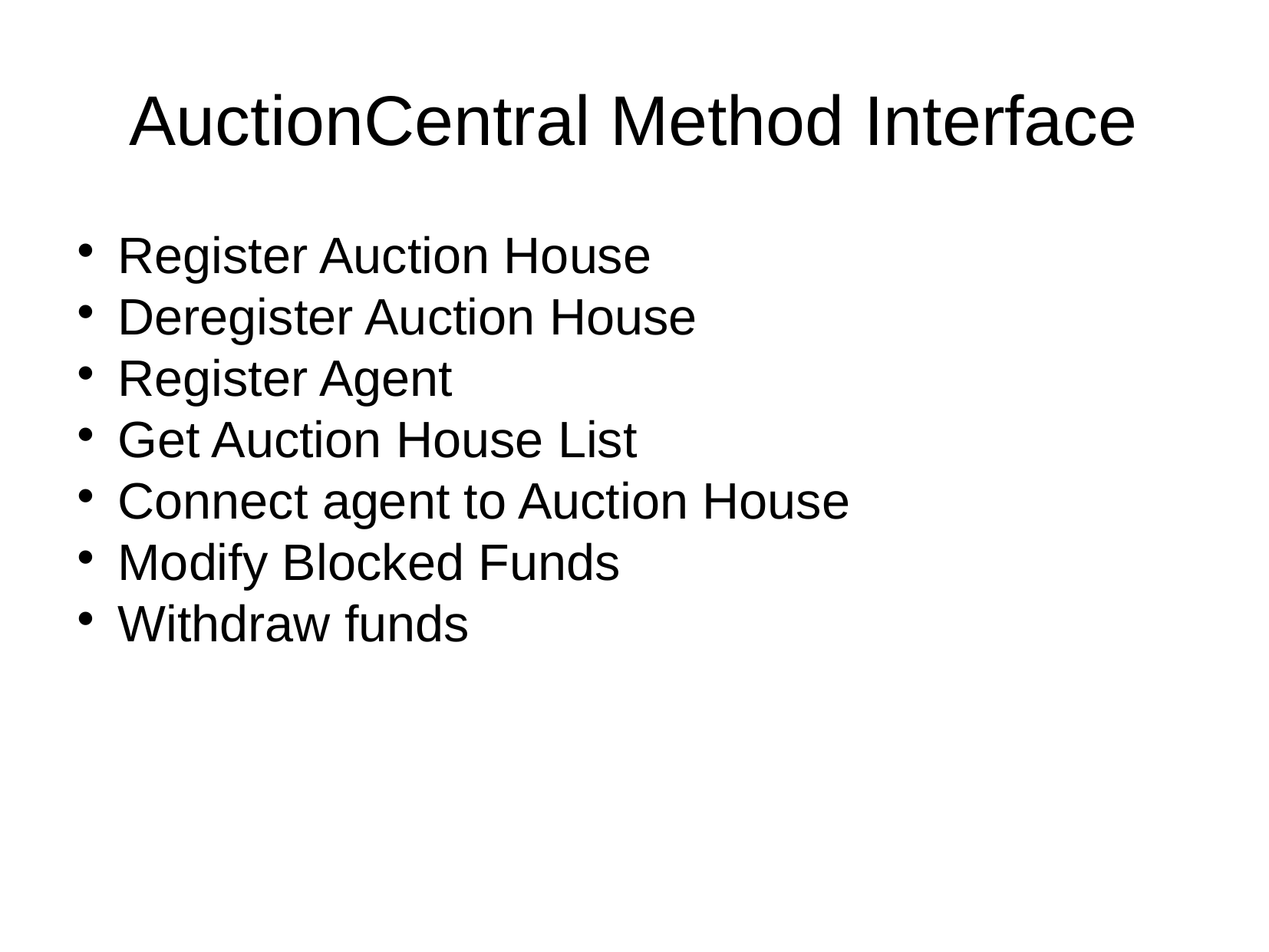

AuctionCentral Method Interface
Register Auction House
Deregister Auction House
Register Agent
Get Auction House List
Connect agent to Auction House
Modify Blocked Funds
Withdraw funds